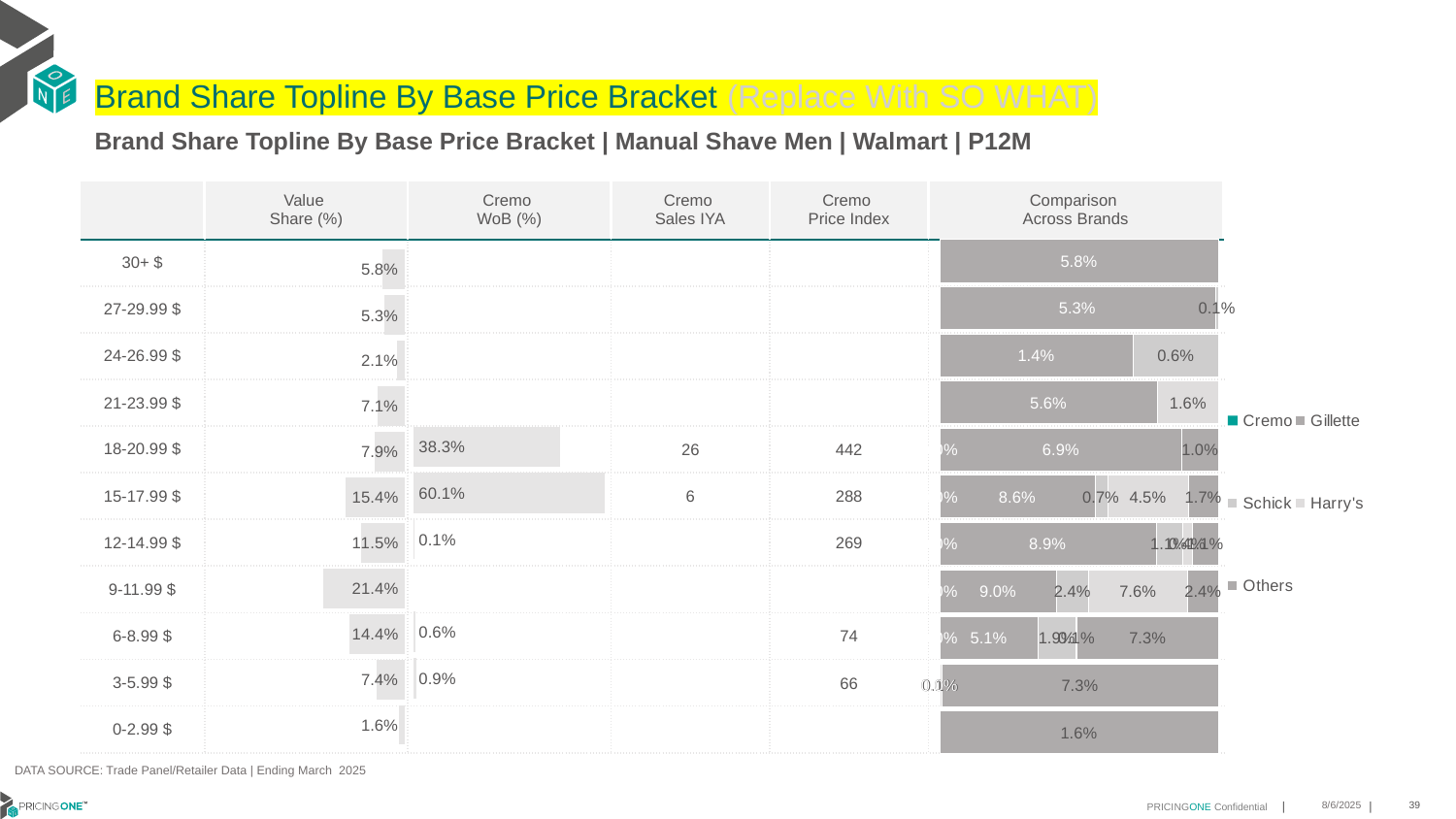

# Brand Share Topline By Base Price Bracket (Replace With SO WHAT)
Brand Share Topline By Base Price Bracket | Manual Shave Men | Walmart | P12M
|  | Value Share (%) | Cremo WoB (%) | Cremo Sales IYA | Cremo Price Index | Comparison Across Brands |
| --- | --- | --- | --- | --- | --- |
| 30+ $ |  |  |  |  |  |
| 27-29.99 $ |  |  |  |  |  |
| 24-26.99 $ |  |  |  |  |  |
| 21-23.99 $ |  |  |  |  |  |
| 18-20.99 $ |  |  | 26 | 442 |  |
| 15-17.99 $ |  |  | 6 | 288 |  |
| 12-14.99 $ |  |  |  | 269 |  |
| 9-11.99 $ |  |  |  |  |  |
| 6-8.99 $ |  |  |  | 74 |  |
| 3-5.99 $ |  |  |  | 66 |  |
| 0-2.99 $ |  |  |  |  |  |

### Chart

| Category | Cremo | Gillette | Schick | Harry's | Others |
|---|---|---|---|---|---|
| 30+ $ | None | 0.05781456530986722 | None | None | None |
| 27-29.99 $ | None | 0.05260793202266637 | 0.0006466579049443374 | None | None |
| 24-26.99 $ | None | 0.014267721836272155 | 0.006283405111336183 | None | None |
| 21-23.99 $ | None | 0.05551373177155295 | None | 0.01552644418616579 | None |
| 18-20.99 $ | 0.0001036032803605693 | 0.06884718794824271 | None | None | 0.010406211088209934 |
| 15-17.99 $ | 0.0001626222391481513 | 0.08572480048831618 | 0.007056379832396335 | 0.04476431789599197 | 0.01664922527138197 |
| 12-14.99 $ | 3.3384297041228736e-07 | 0.08944212975008979 | 0.010937601565107957 | 0.003953240211066599 | 0.010992622550762065 |
| 9-11.99 $ | 3.46056737622493e-08 | 0.08971995224156461 | 0.024161939945541742 | 0.07616335257357225 | 0.023514846416233574 |
| 6-8.99 $ | 1.5287565291440719e-06 | 0.050833465031670994 | 0.019407702560179044 | 0.0005742099091091342 | 0.07300874210159085 |
| 3-5.99 $ | 2.402040884673775e-06 | None | 4.3745642891219846e-06 | 0.000513588911189147 | 0.07338338923262457 |
| 0-2.99 $ | None | None | None | None | 0.016325580796590203 |

### Chart

| Category | Value Share |
|---|---|
|  | 0.05781461620056393 |

### Chart

| Category | Brand WoB % |
|---|---|
|  | None |
DATA SOURCE: Trade Panel/Retailer Data | Ending March  2025

8/6/2025
39